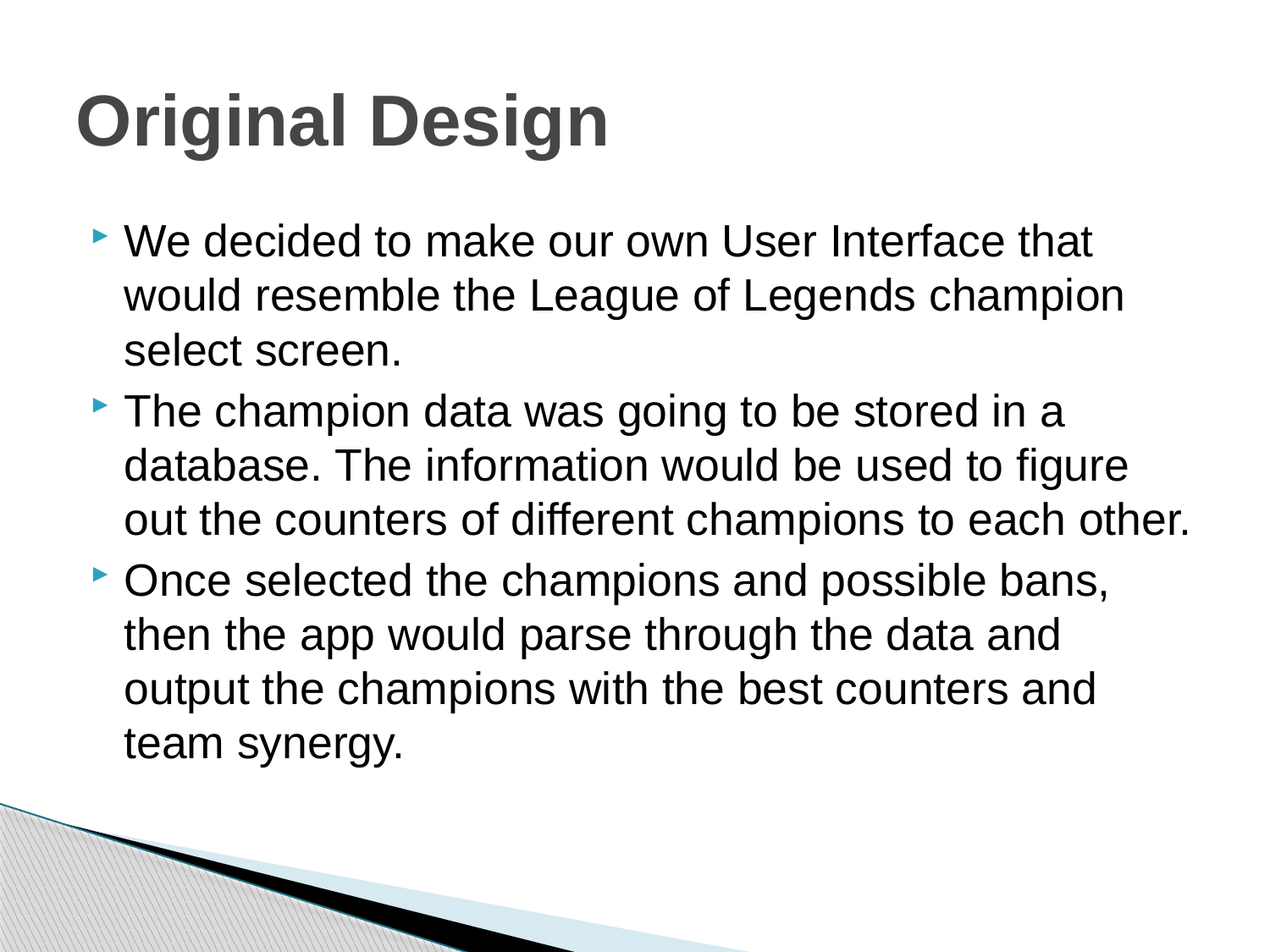

# Original Design
We decided to make our own User Interface that would resemble the League of Legends champion select screen.
The champion data was going to be stored in a database. The information would be used to figure out the counters of different champions to each other.
Once selected the champions and possible bans, then the app would parse through the data and output the champions with the best counters and team synergy.